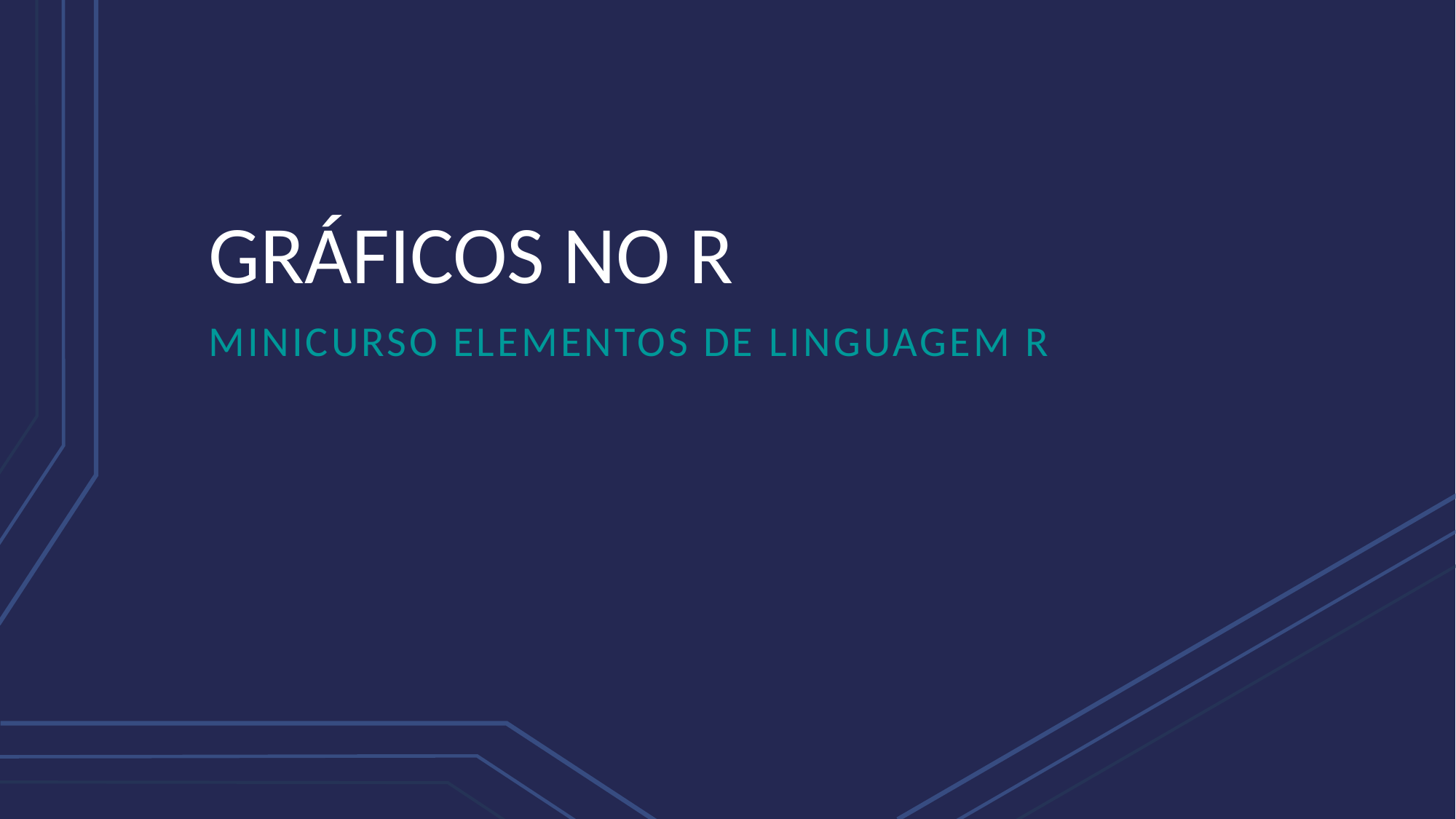

# GRÁFICOS NO R
MINICURSO ELEMENTOS DE LINGUAGEM R